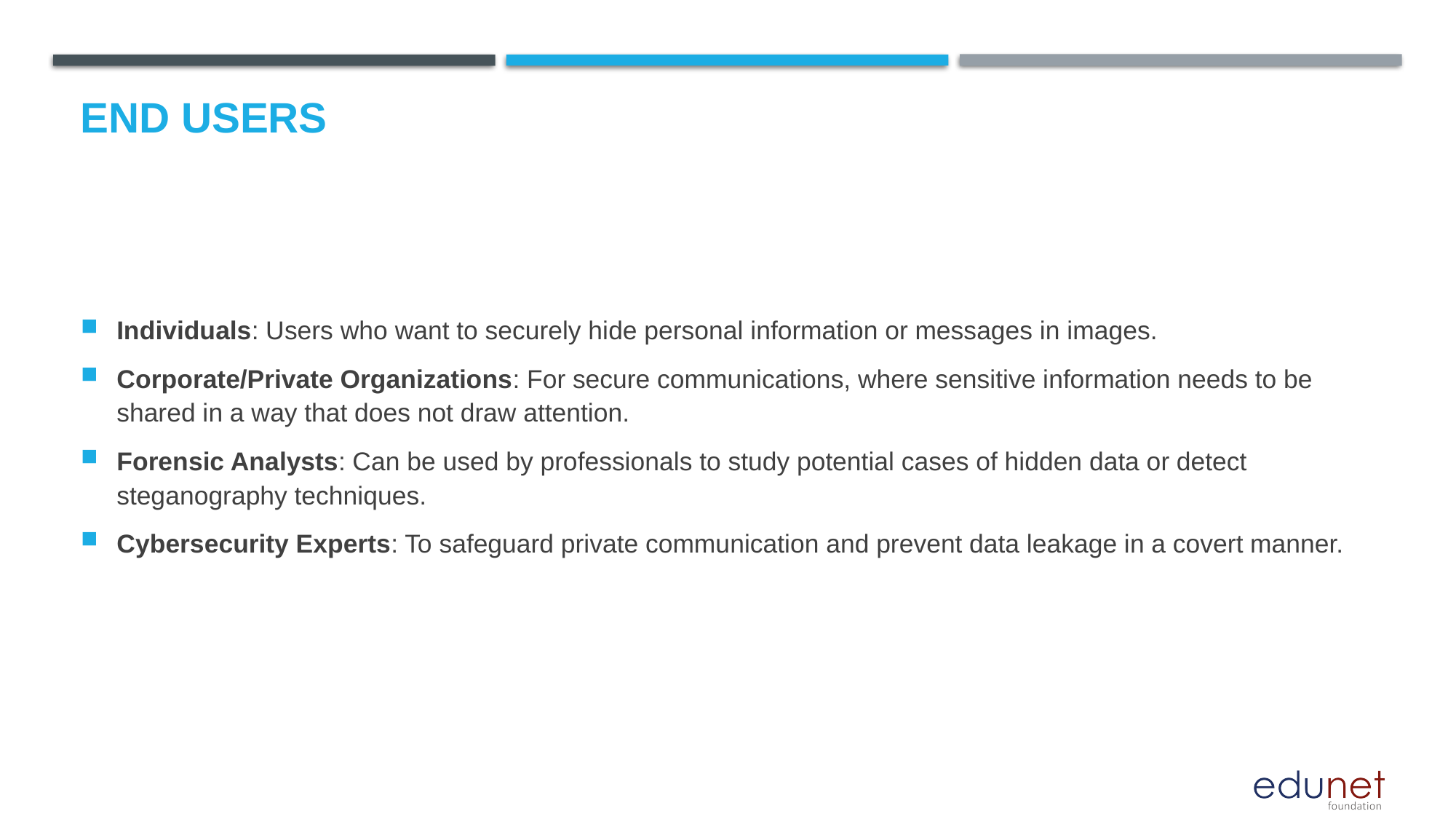

# End users
Individuals: Users who want to securely hide personal information or messages in images.
Corporate/Private Organizations: For secure communications, where sensitive information needs to be shared in a way that does not draw attention.
Forensic Analysts: Can be used by professionals to study potential cases of hidden data or detect steganography techniques.
Cybersecurity Experts: To safeguard private communication and prevent data leakage in a covert manner.